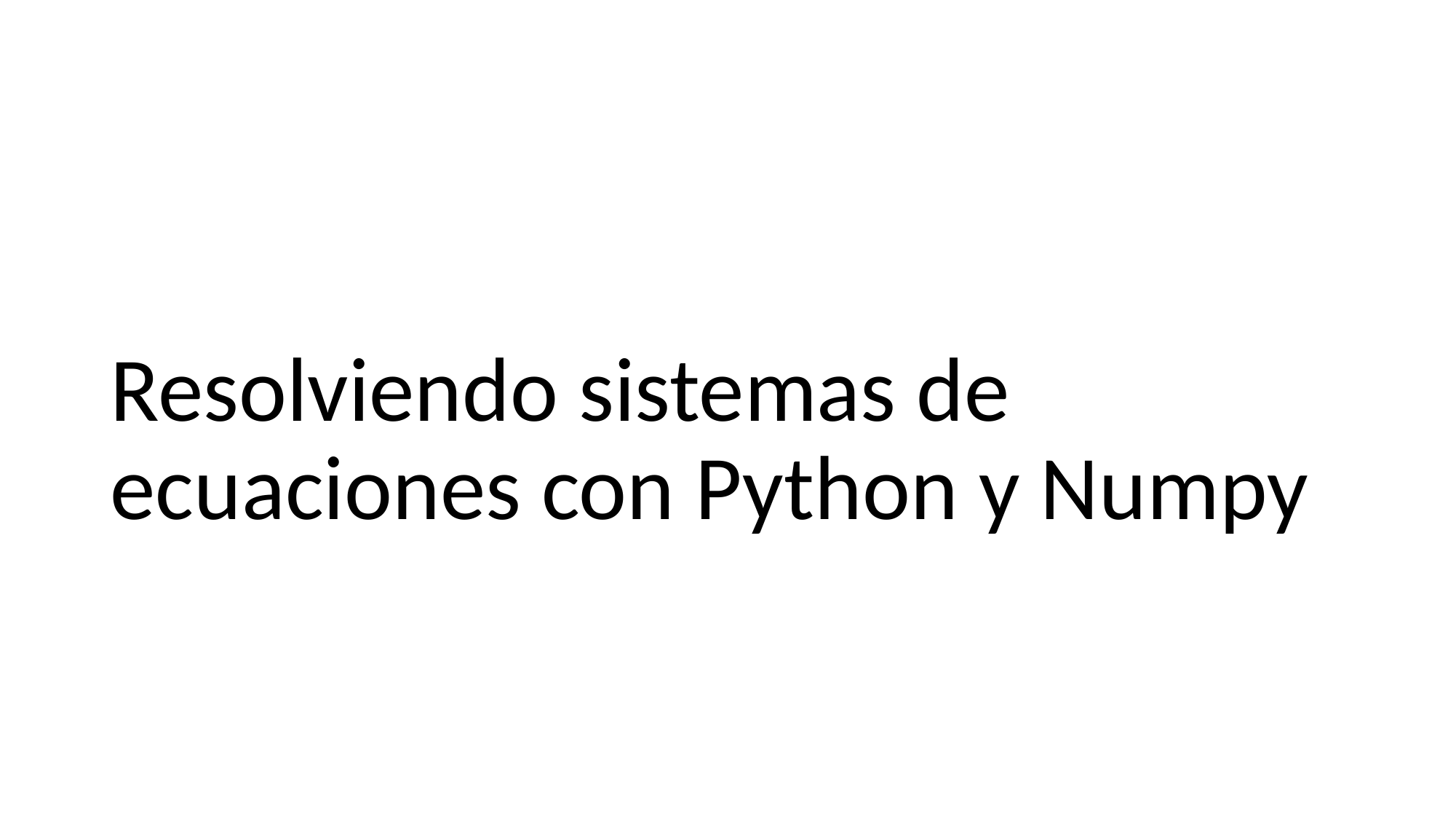

# Resolviendo sistemas de ecuaciones con Python y Numpy